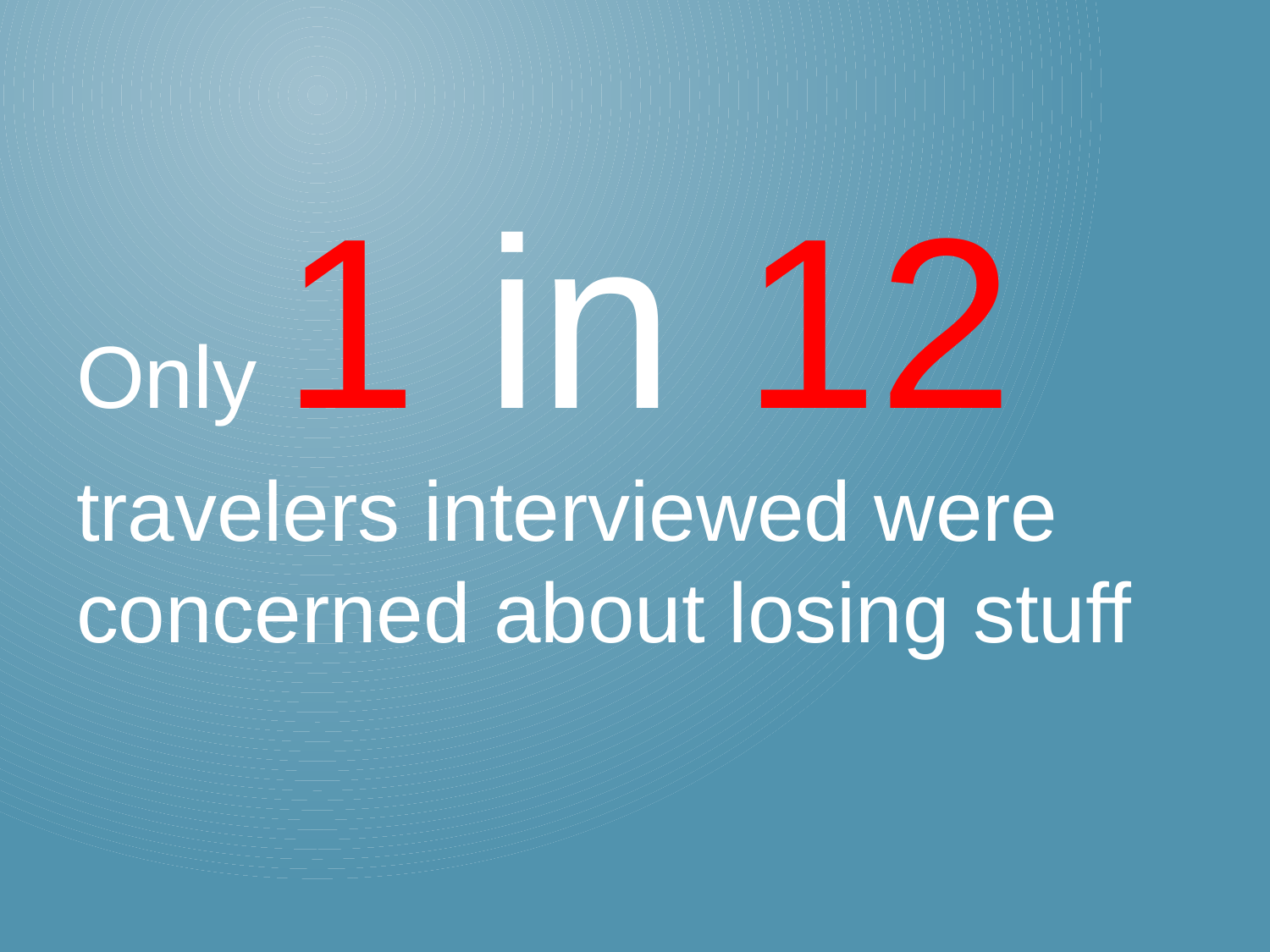

Only 1 in 12 travelers interviewed were concerned about losing stuff